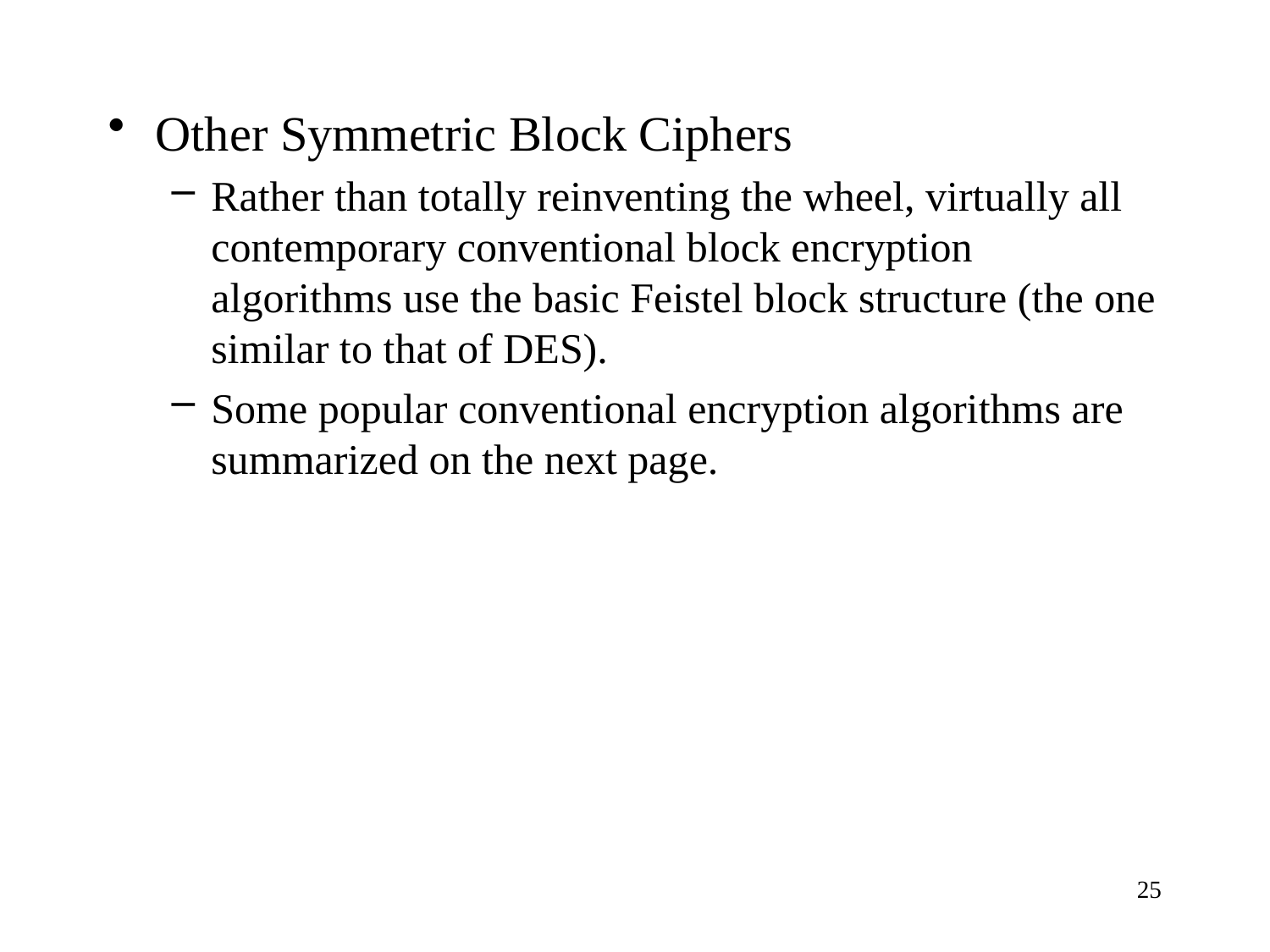

Other Symmetric Block Ciphers
Rather than totally reinventing the wheel, virtually all contemporary conventional block encryption algorithms use the basic Feistel block structure (the one similar to that of DES).
Some popular conventional encryption algorithms are summarized on the next page.
25